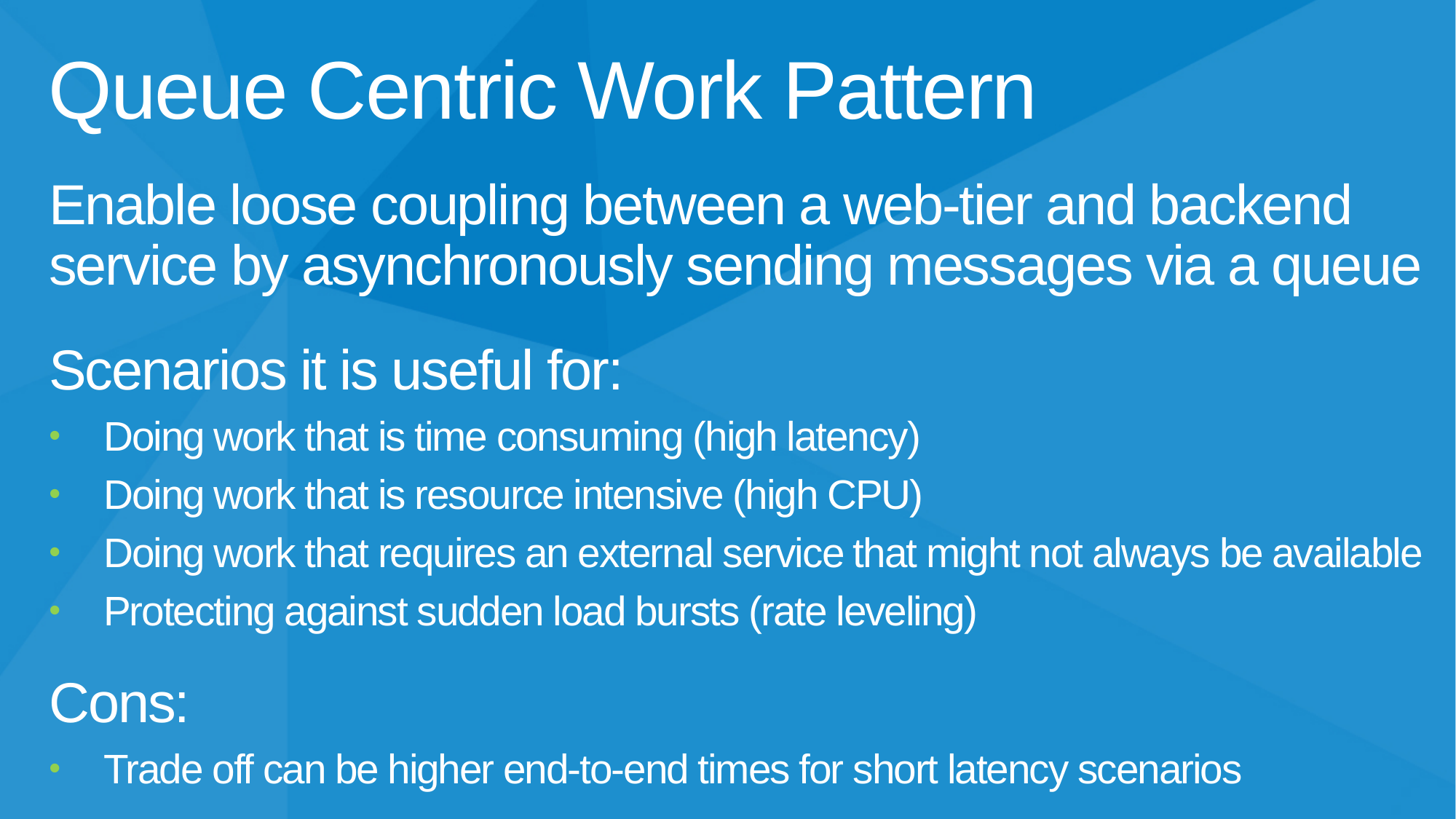

# Queue Centric Work Pattern
Enable loose coupling between a web-tier and backend service by asynchronously sending messages via a queue

Scenarios it is useful for:
Doing work that is time consuming (high latency)
Doing work that is resource intensive (high CPU)
Doing work that requires an external service that might not always be available
Protecting against sudden load bursts (rate leveling)

Cons:
Trade off can be higher end-to-end times for short latency scenarios